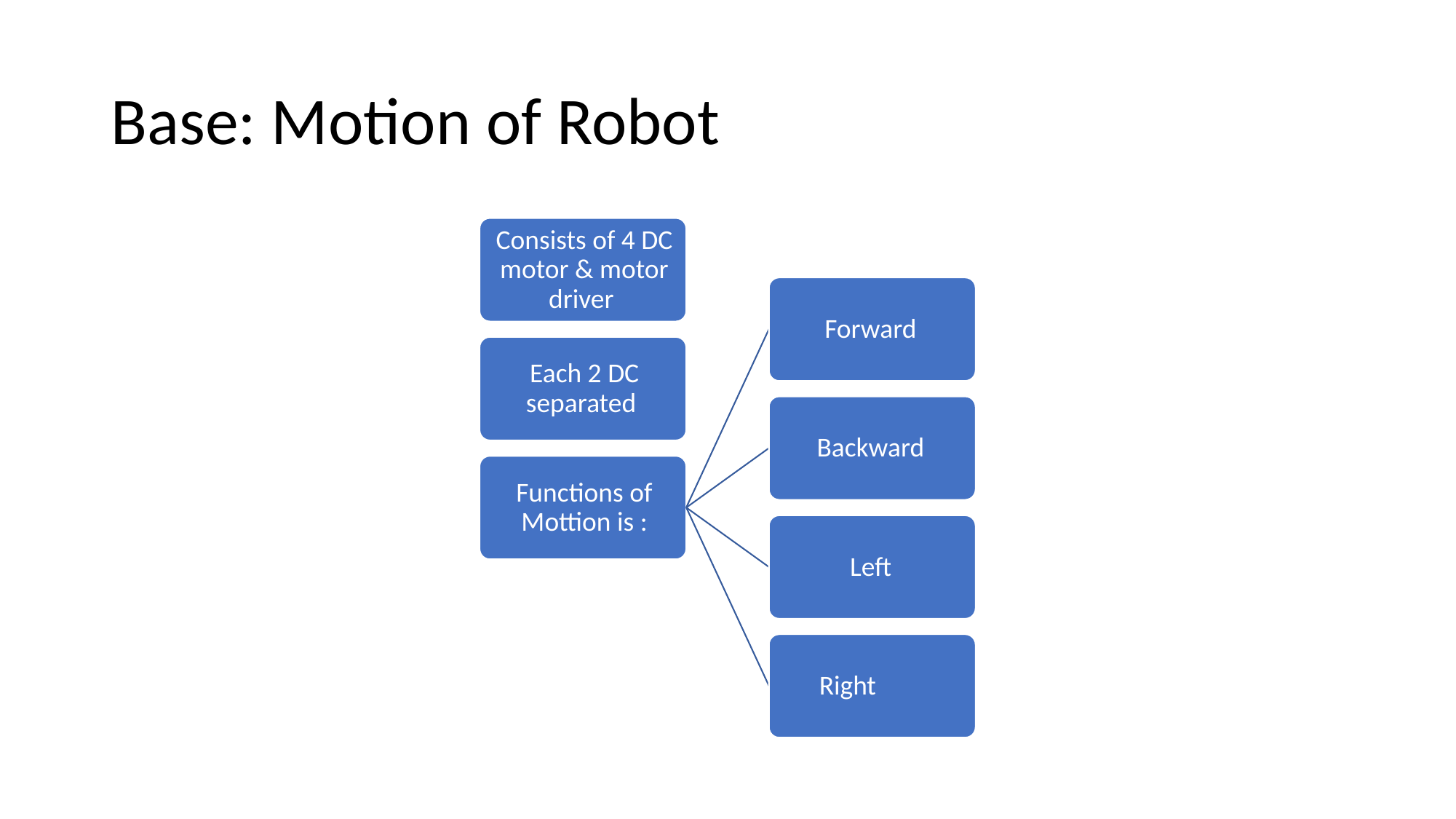

# Base: Motion of Robot
Consists of 4 DC motor & motor driver
Each 2 DC separated
Functions of Mottion is :

Forward

Backward

Left

Right